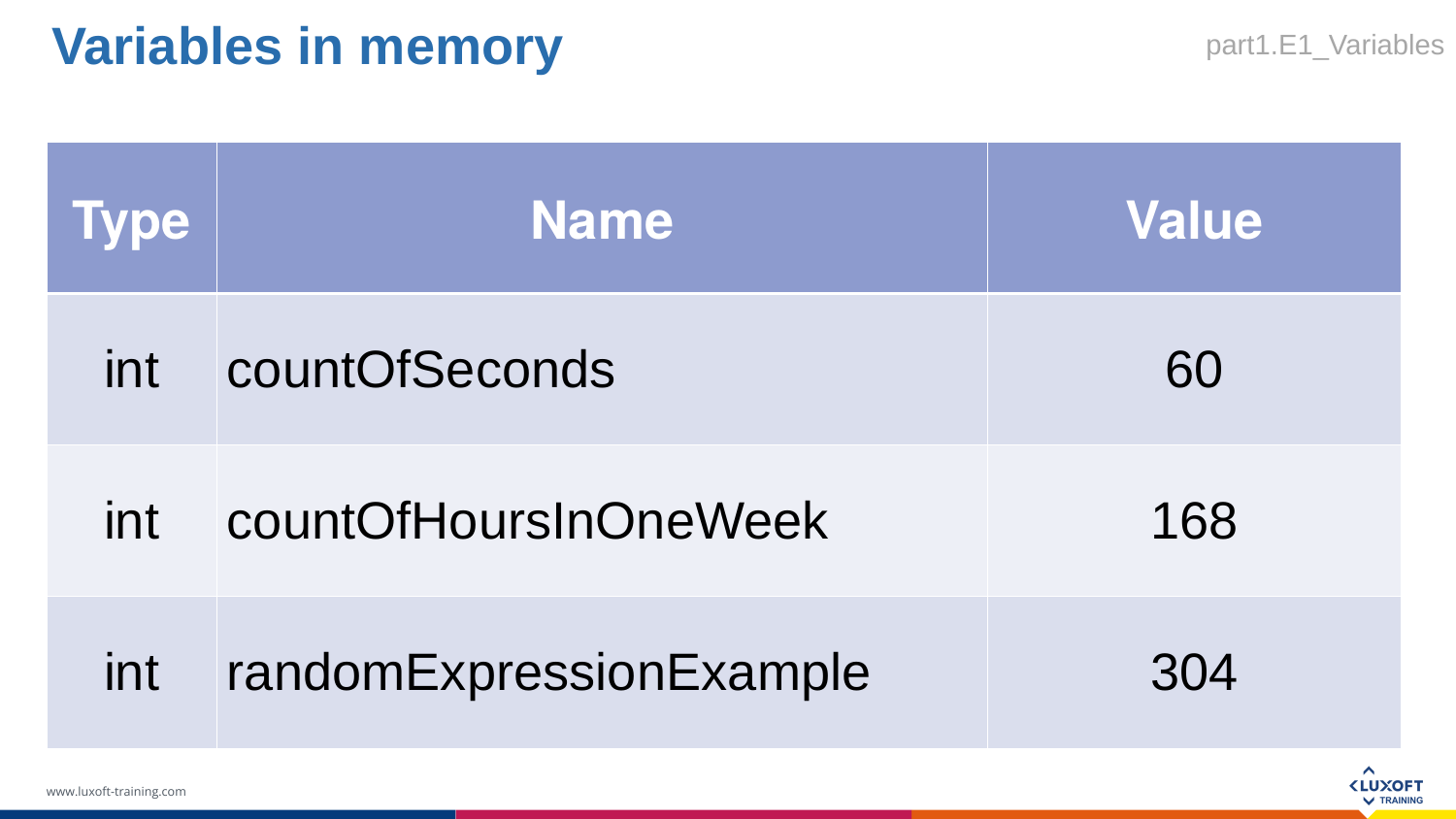

Variables in memory
part1.E1_Variables
| Type | Name | Value |
| --- | --- | --- |
| int | countOfSeconds | 60 |
| int | countOfHoursInOneWeek | 168 |
| int | randomExpressionExample | 304 |